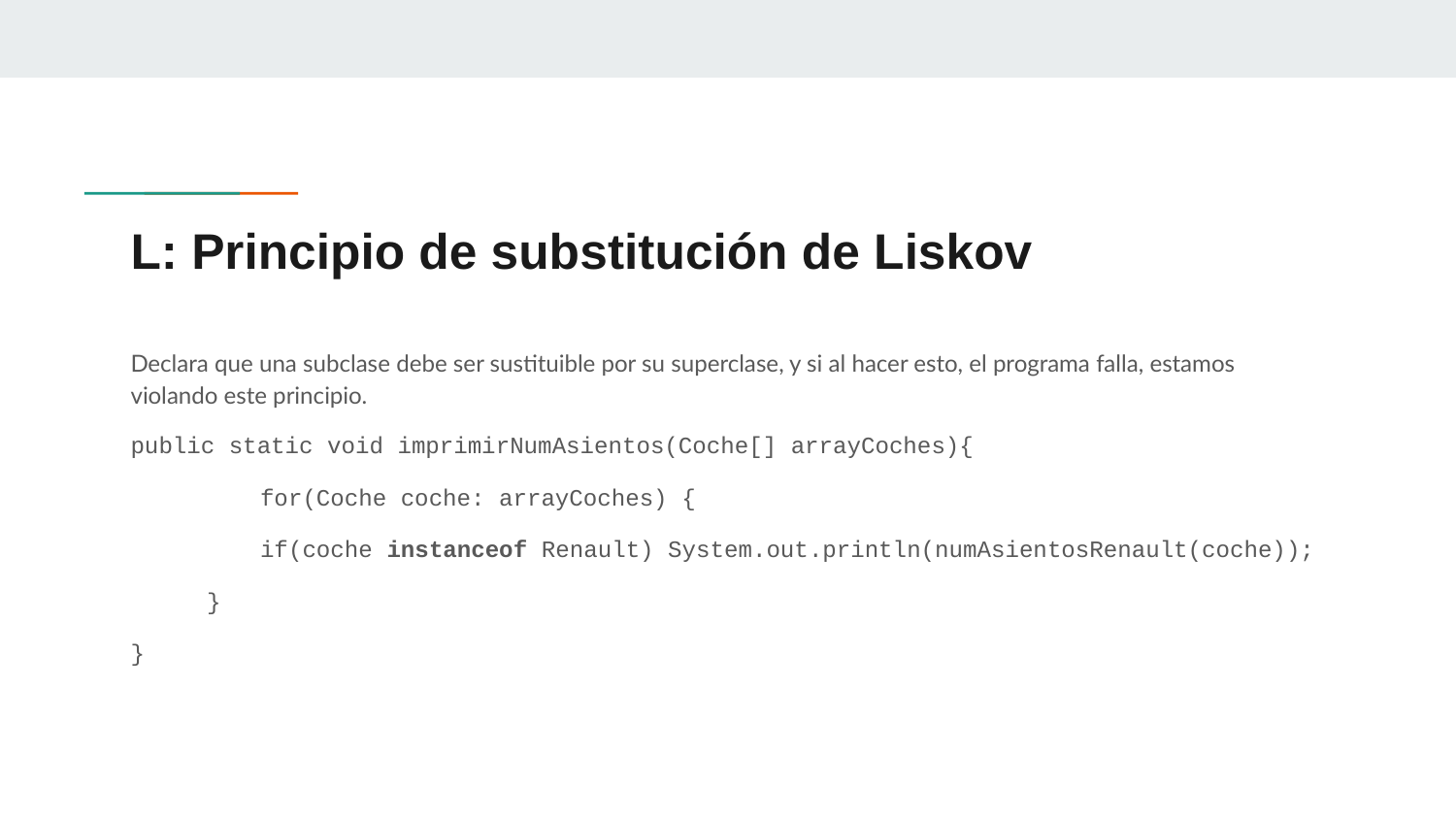

# L: Principio de substitución de Liskov
Declara que una subclase debe ser sustituible por su superclase, y si al hacer esto, el programa falla, estamos violando este principio.
public static void imprimirNumAsientos(Coche[] arrayCoches){
	for(Coche coche: arrayCoches) {
	if(coche instanceof Renault) System.out.println(numAsientosRenault(coche));
}
}